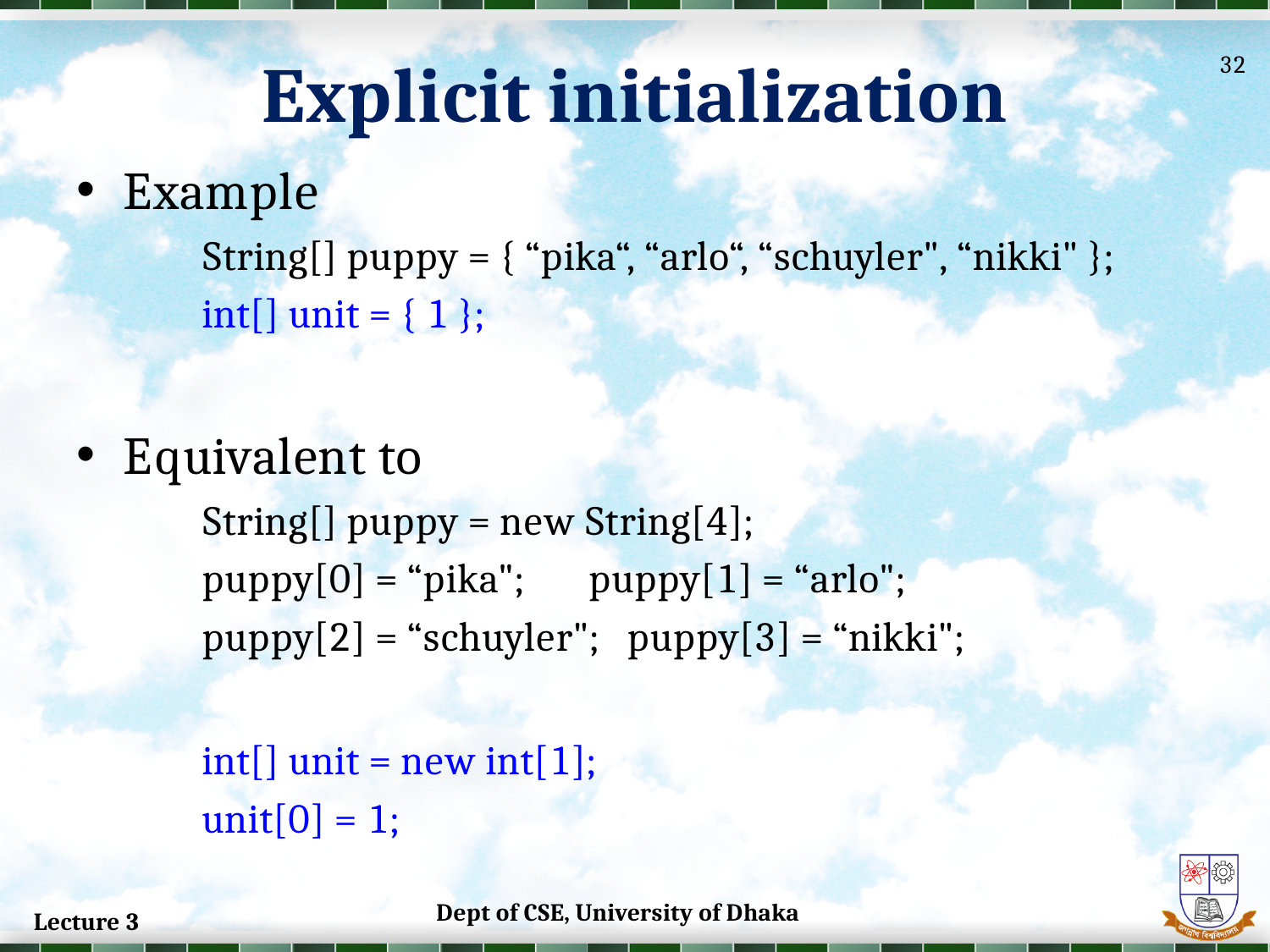

# Explicit initialization
32
Example
String[] puppy = { “pika“, “arlo“, “schuyler", “nikki" };
int[] unit = { 1 };

Equivalent to
String[] puppy = new String[4];
puppy[0] = “pika";       puppy[1] = “arlo";
puppy[2] = “schuyler";   puppy[3] = “nikki";

int[] unit = new int[1];
unit[0] = 1;
Dept of CSE, University of Dhaka